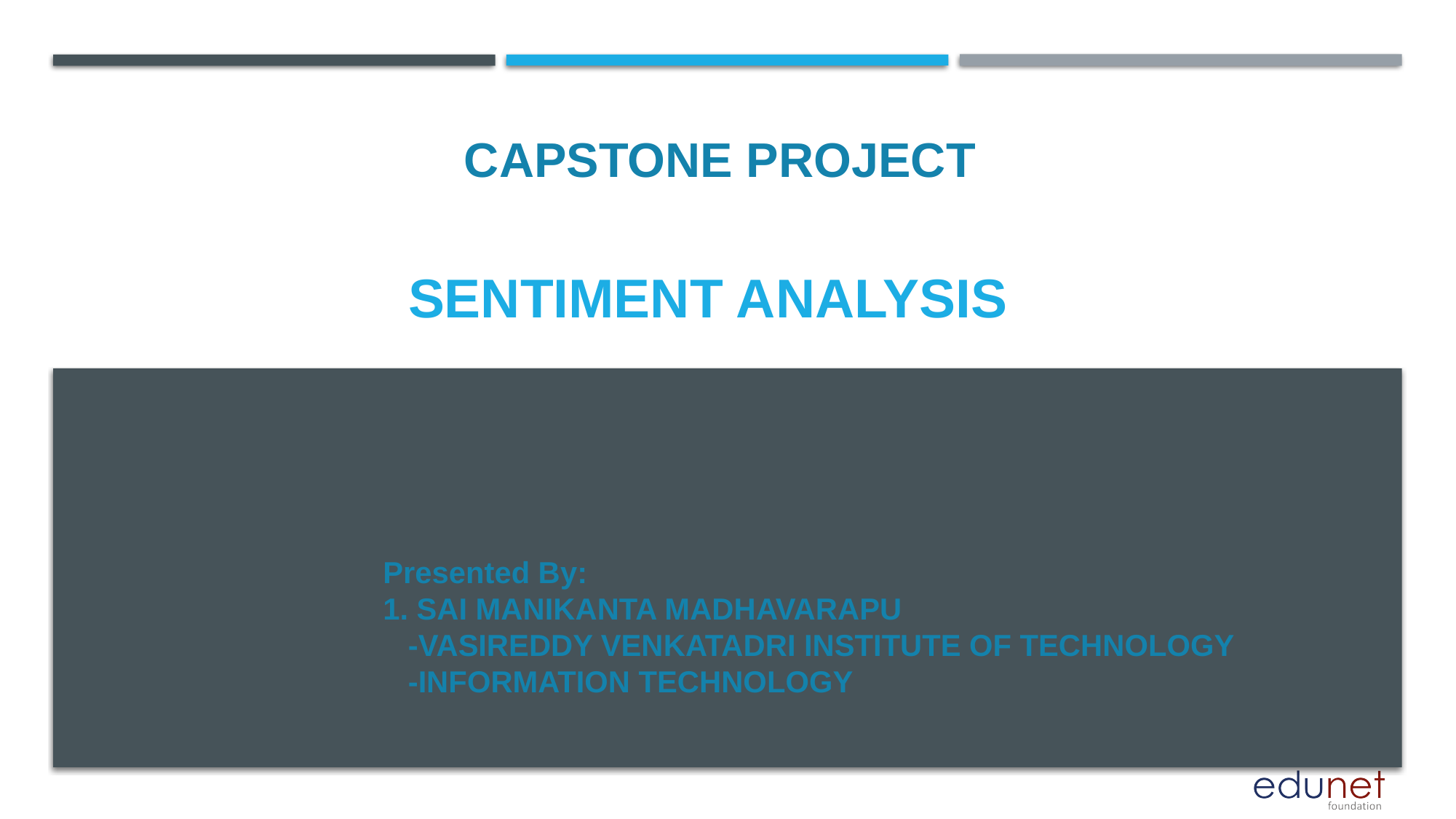

CAPSTONE PROJECT
# Sentiment ANALYSIS
Presented By:
1. SAI MANIKANTA MADHAVARAPU
   -VASIREDDY VENKATADRI INSTITUTE OF TECHNOLOGY
   -INFORMATION TECHNOLOGY